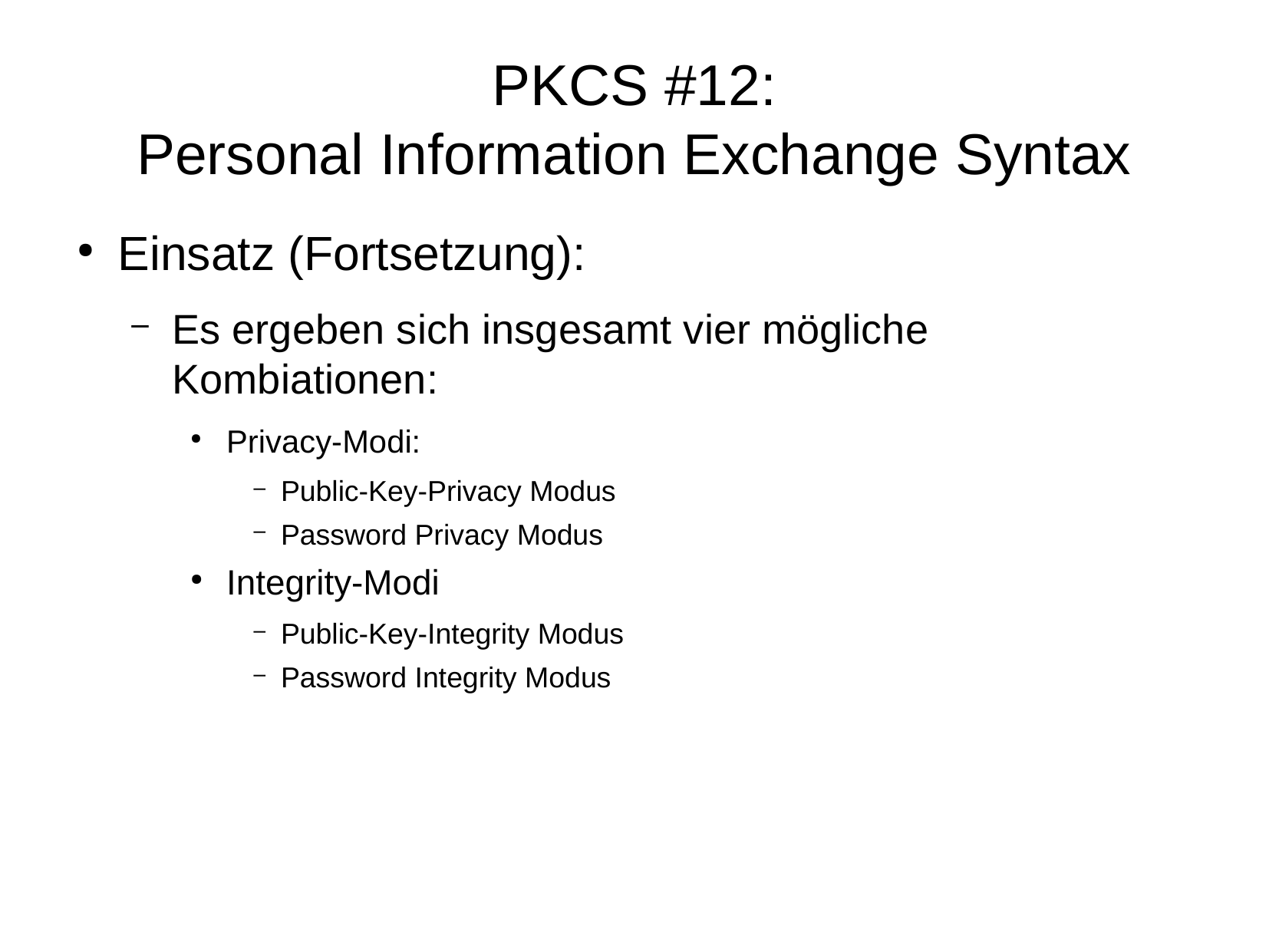

PKCS #12:
Personal Information Exchange Syntax
Einsatz (Fortsetzung):
Es ergeben sich insgesamt vier mögliche Kombiationen:
Privacy-Modi:
Public-Key-Privacy Modus
Password Privacy Modus
Integrity-Modi
Public-Key-Integrity Modus
Password Integrity Modus